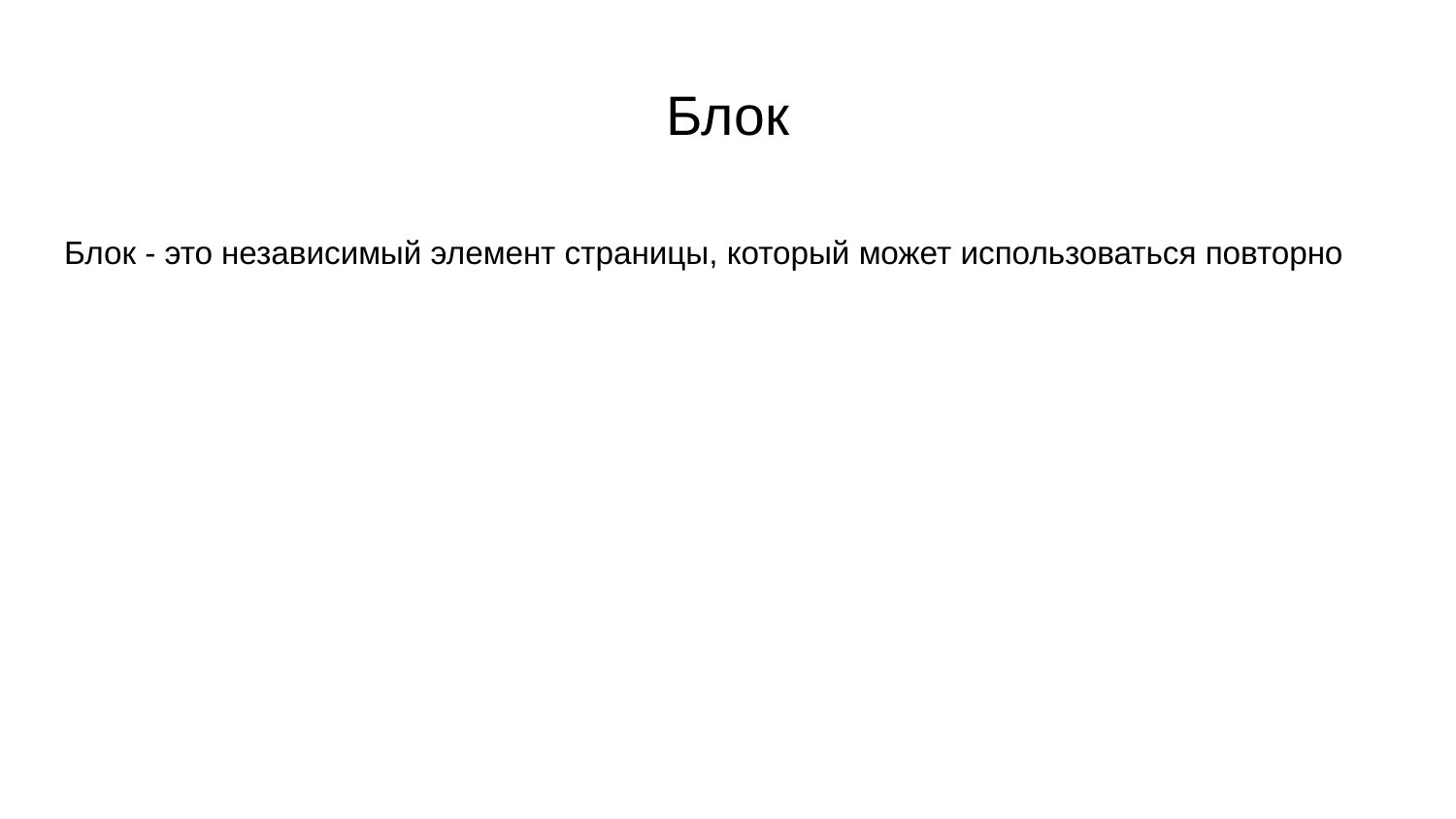

# Блок
Блок - это независимый элемент страницы, который может использоваться повторно